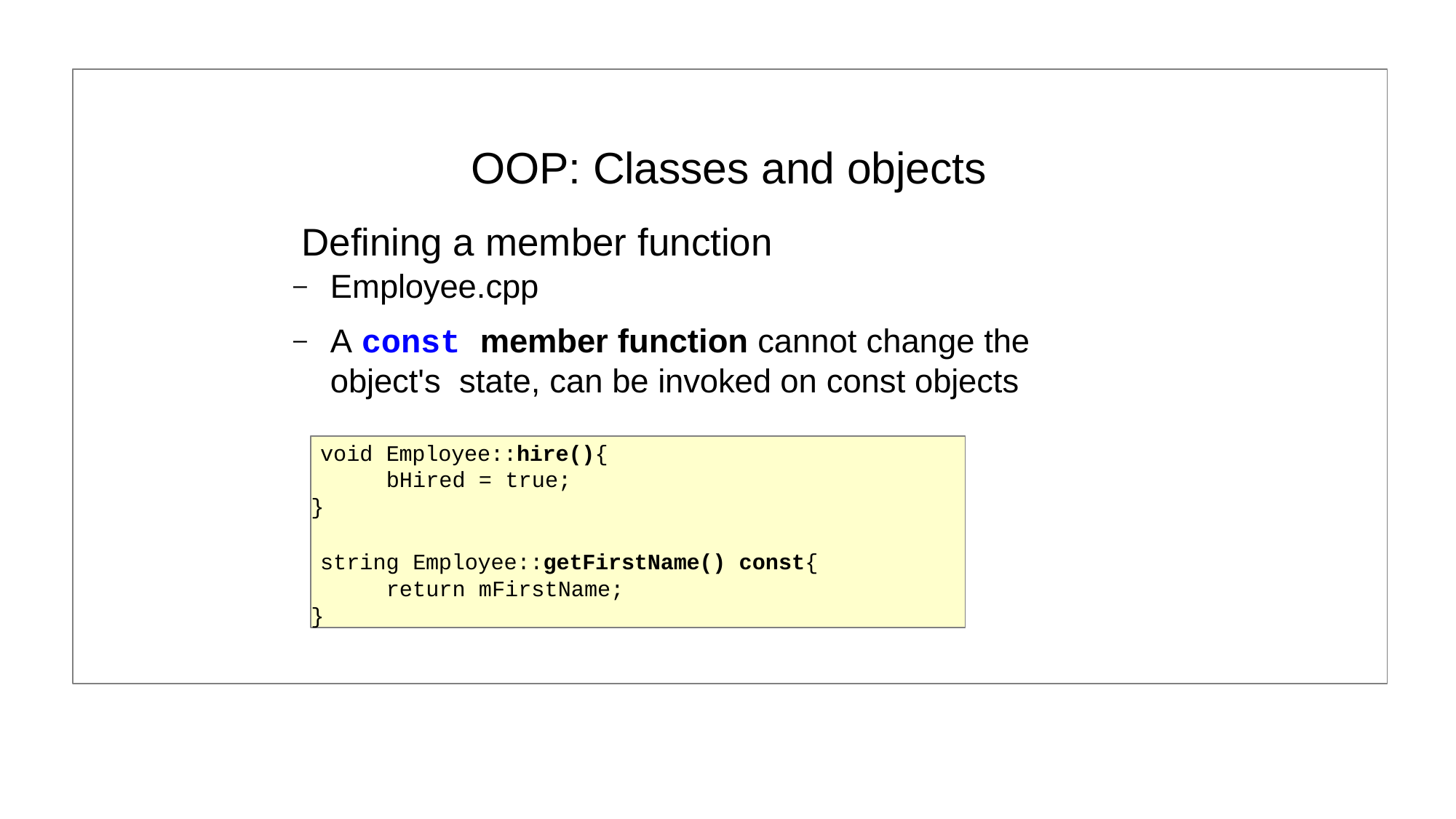

# OOP: Classes and objects
Defining a member function
Employee.cpp
A const member function cannot change the object's  state, can be invoked on const objects
void Employee::hire(){  bHired = true;
}

string Employee::getFirstName() const{  return mFirstName;
}